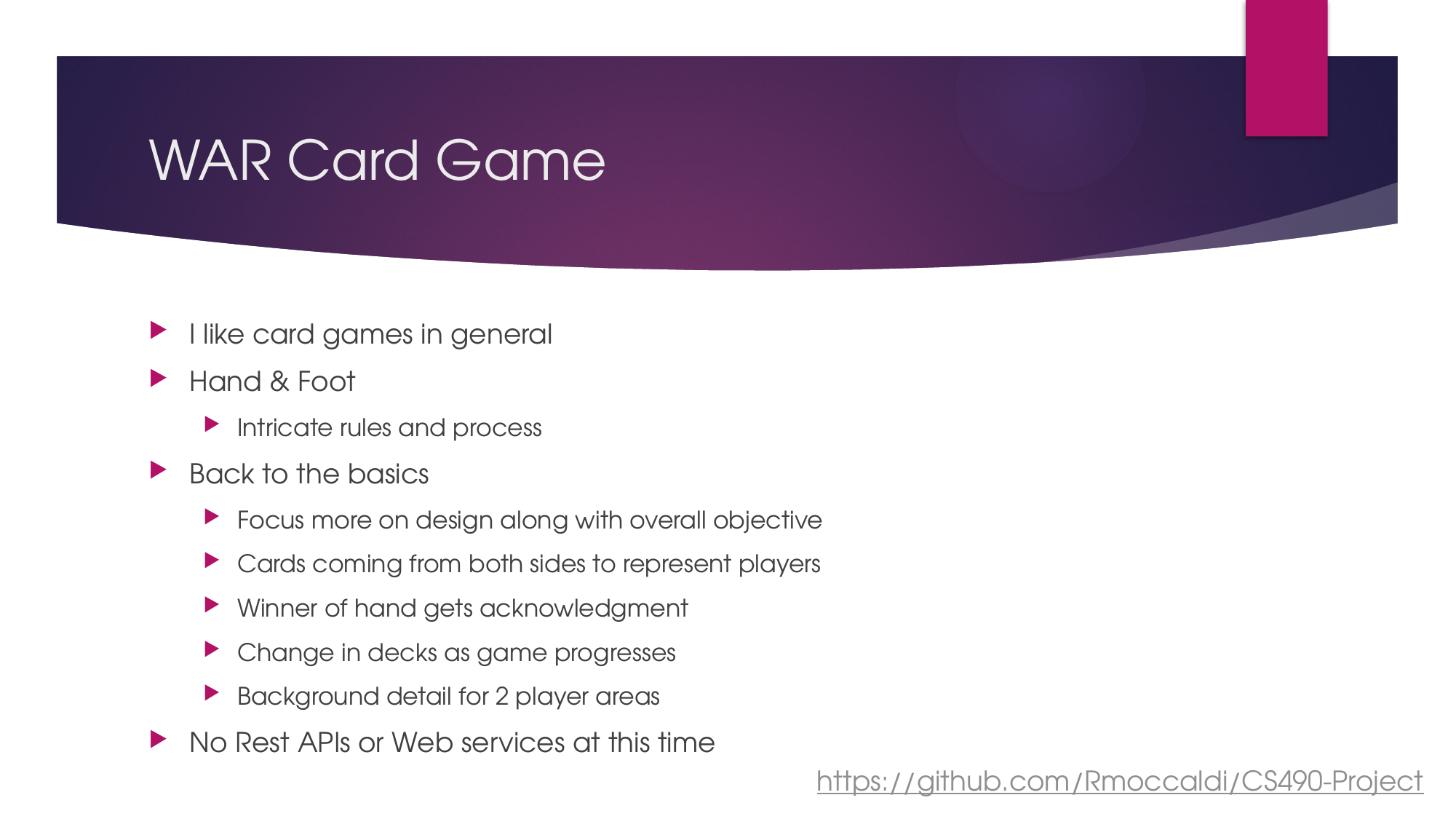

# WAR Card Game
I like card games in general
Hand & Foot
Intricate rules and process
Back to the basics
Focus more on design along with overall objective
Cards coming from both sides to represent players
Winner of hand gets acknowledgment
Change in decks as game progresses
Background detail for 2 player areas
No Rest APIs or Web services at this time
https://github.com/Rmoccaldi/CS490-Project